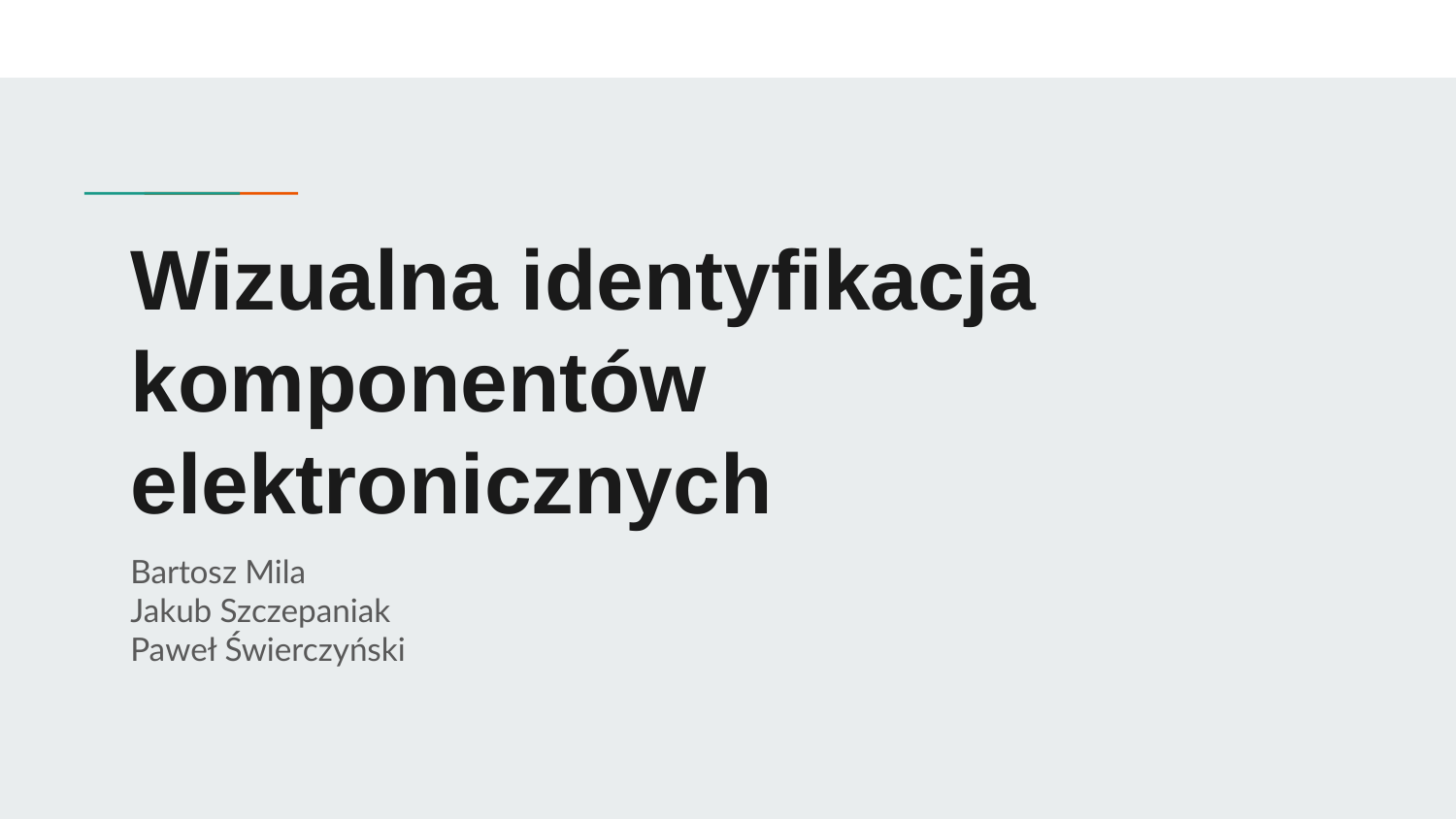

# Wizualna identyfikacja komponentów elektronicznych
Bartosz Mila
Jakub Szczepaniak
Paweł Świerczyński